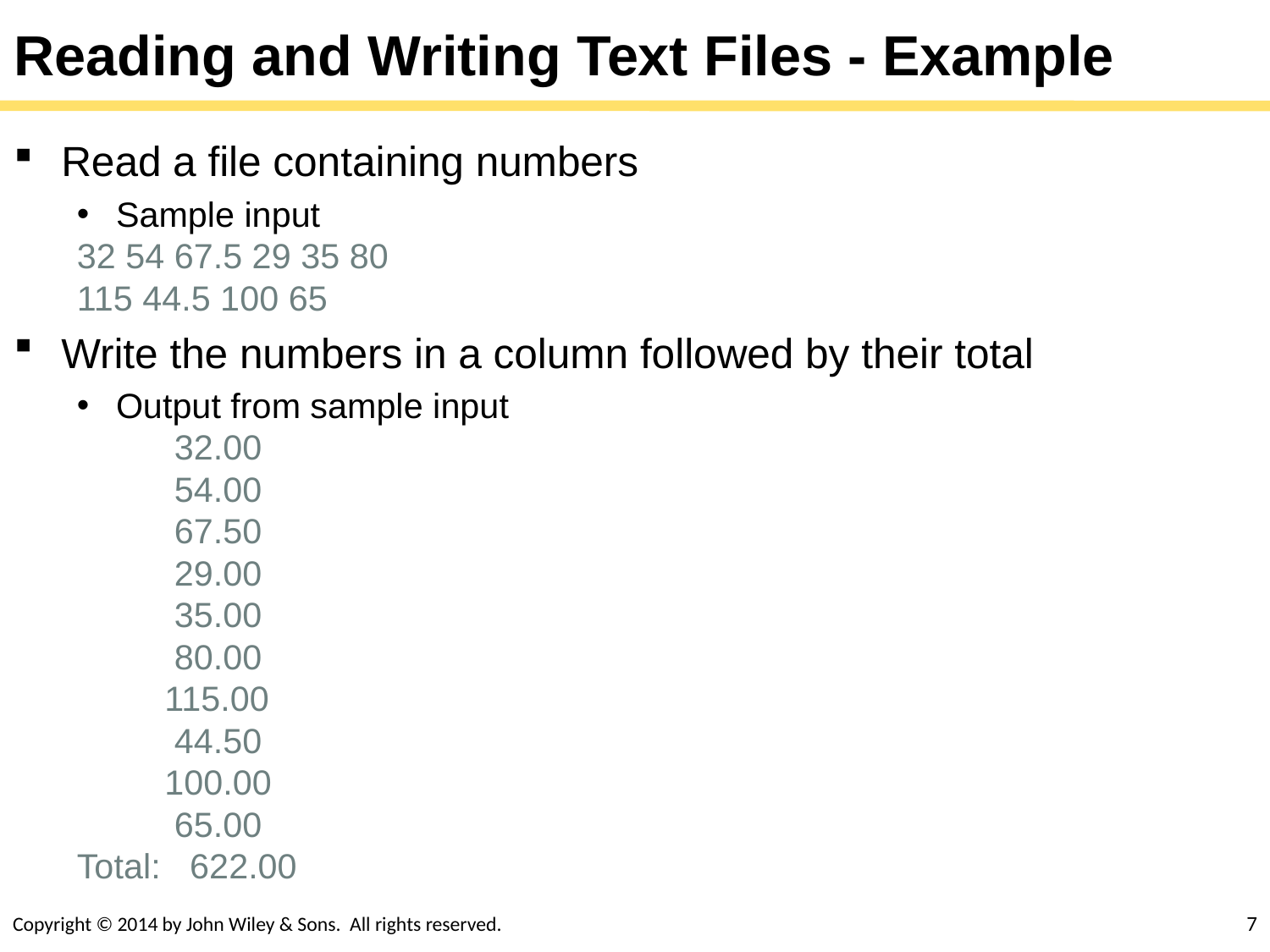

# Reading and Writing Text Files - Example
Read a file containing numbers
Sample input
32 54 67.5 29 35 80
115 44.5 100 65
Write the numbers in a column followed by their total
Output from sample input
          32.00
          54.00
          67.50
          29.00
          35.00
          80.00
         115.00
          44.50
         100.00
          65.00
Total:   622.00